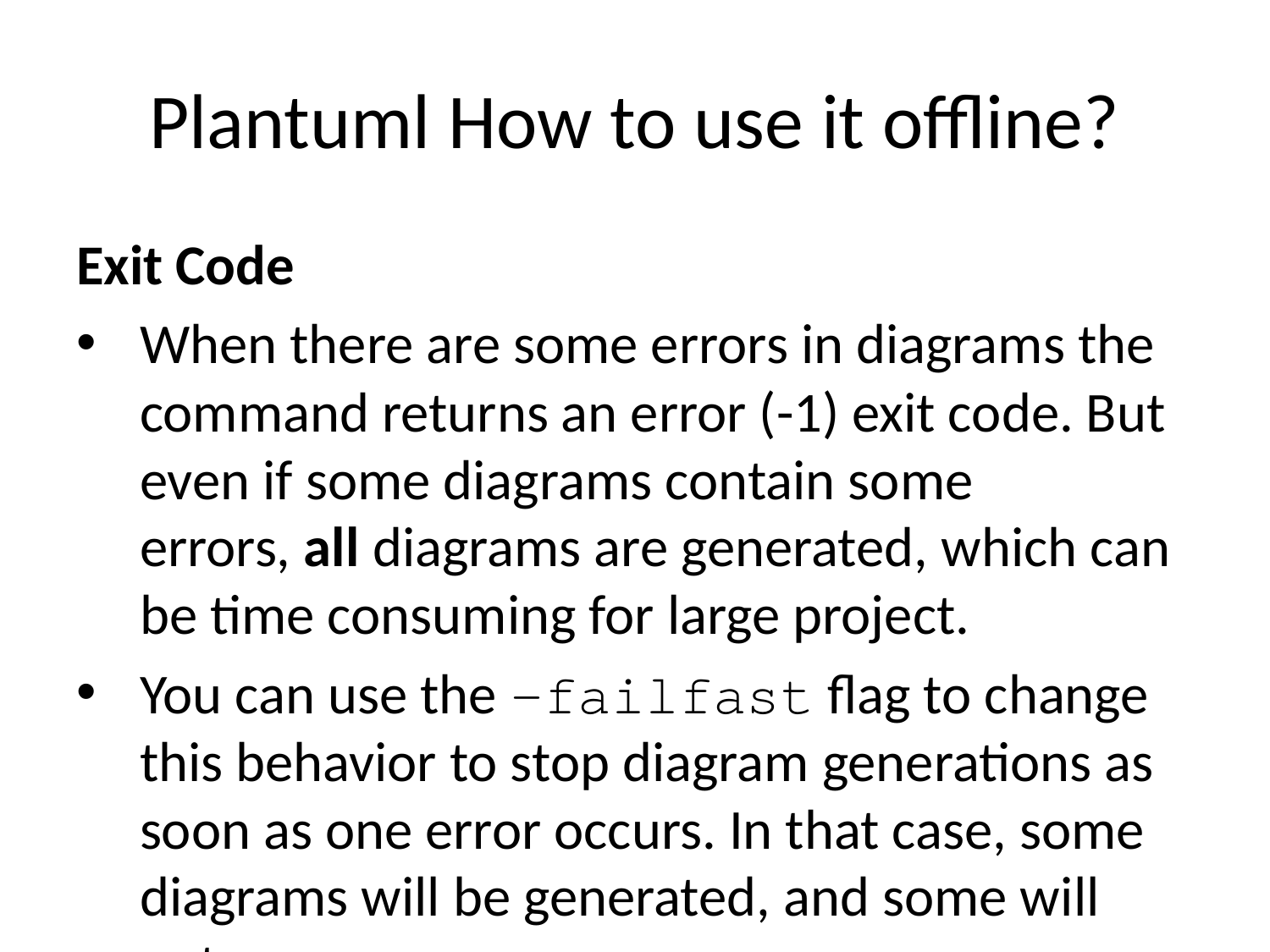

# Plantuml How to use it offline?
Exit Code
When there are some errors in diagrams the command returns an error (-1) exit code. But even if some diagrams contain some errors, all diagrams are generated, which can be time consuming for large project.
You can use the -failfast flag to change this behavior to stop diagram generations as soon as one error occurs. In that case, some diagrams will be generated, and some will not.
There is also a -failfast2 flag that does a first checking pass. If some error is present, no diagram will be generated at all. In case of error, -failfast2 runs even faster than -failfast, which may be useful for huge project.